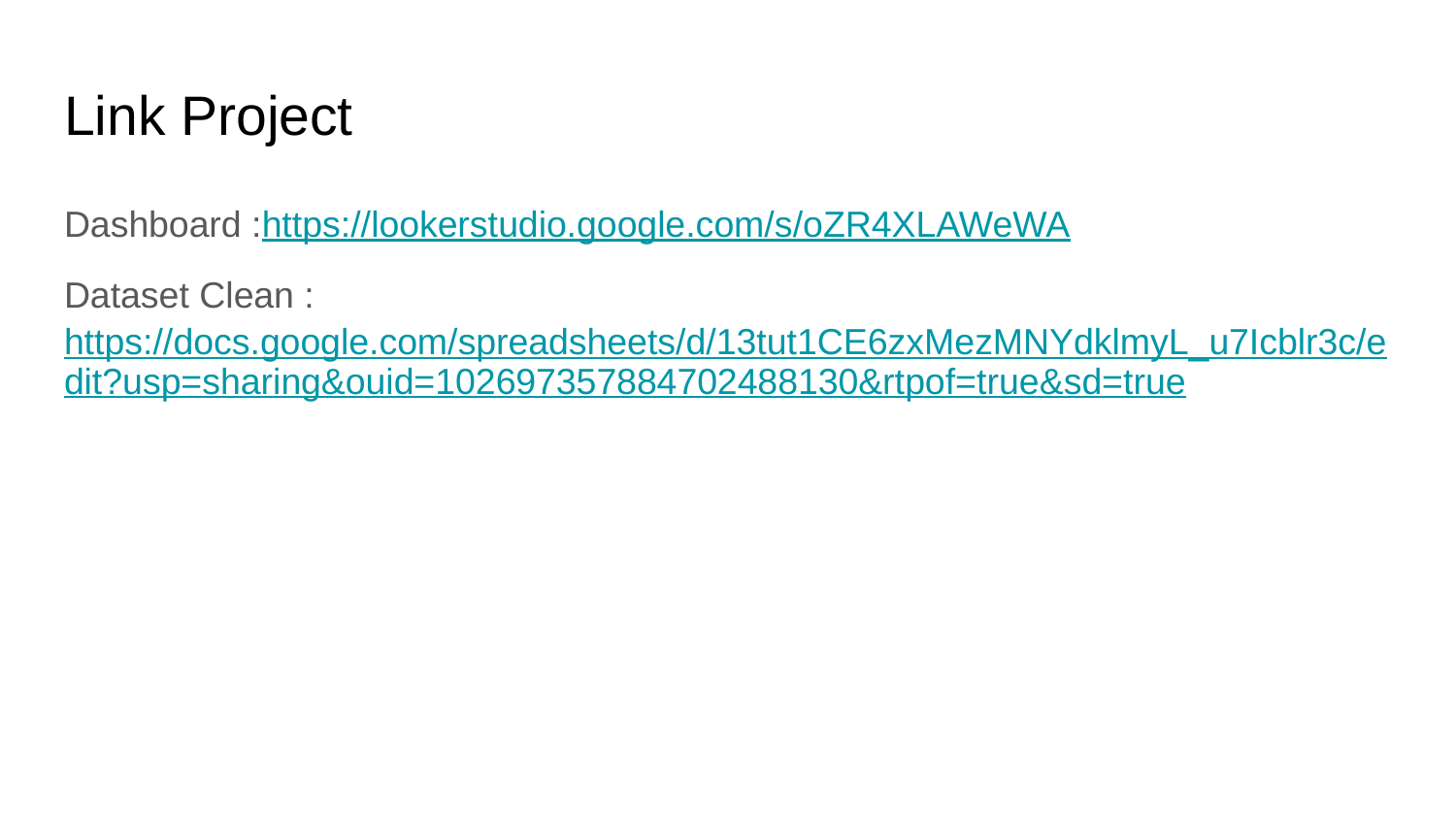

# Link Project
Dashboard :https://lookerstudio.google.com/s/oZR4XLAWeWA
Dataset Clean : https://docs.google.com/spreadsheets/d/13tut1CE6zxMezMNYdklmyL_u7Icblr3c/edit?usp=sharing&ouid=102697357884702488130&rtpof=true&sd=true